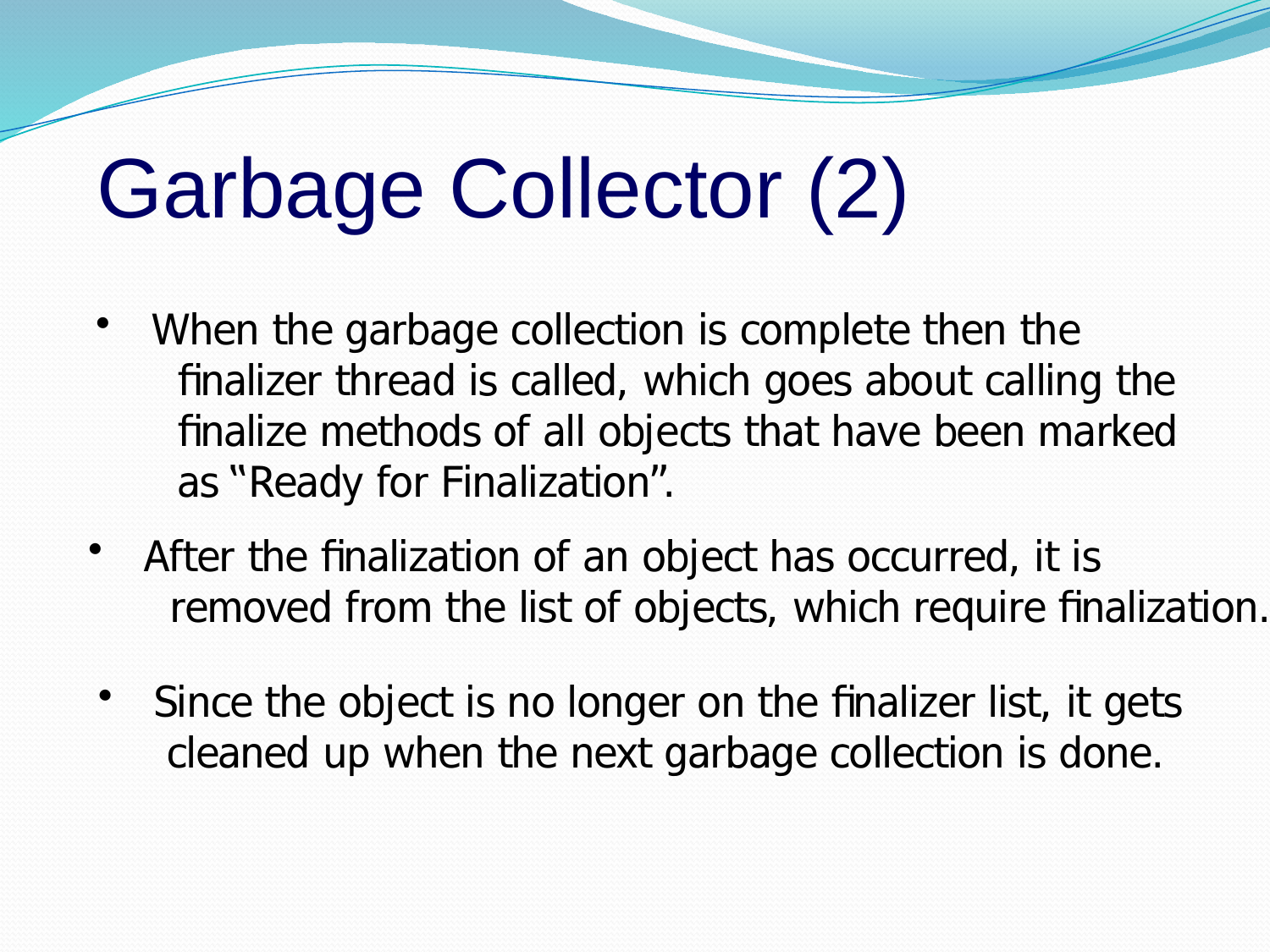

Garbage Collector (2)
  When the garbage collection is complete then the
    finalizer thread is called, which goes about calling the
    finalize methods of all objects that have been marked
    as “Ready for Finalization”.
  After the finalization of an object has occurred, it is
    removed from the list of objects, which require finalization.
  Since the object is no longer on the finalizer list, it gets
   cleaned up when the next garbage collection is done.